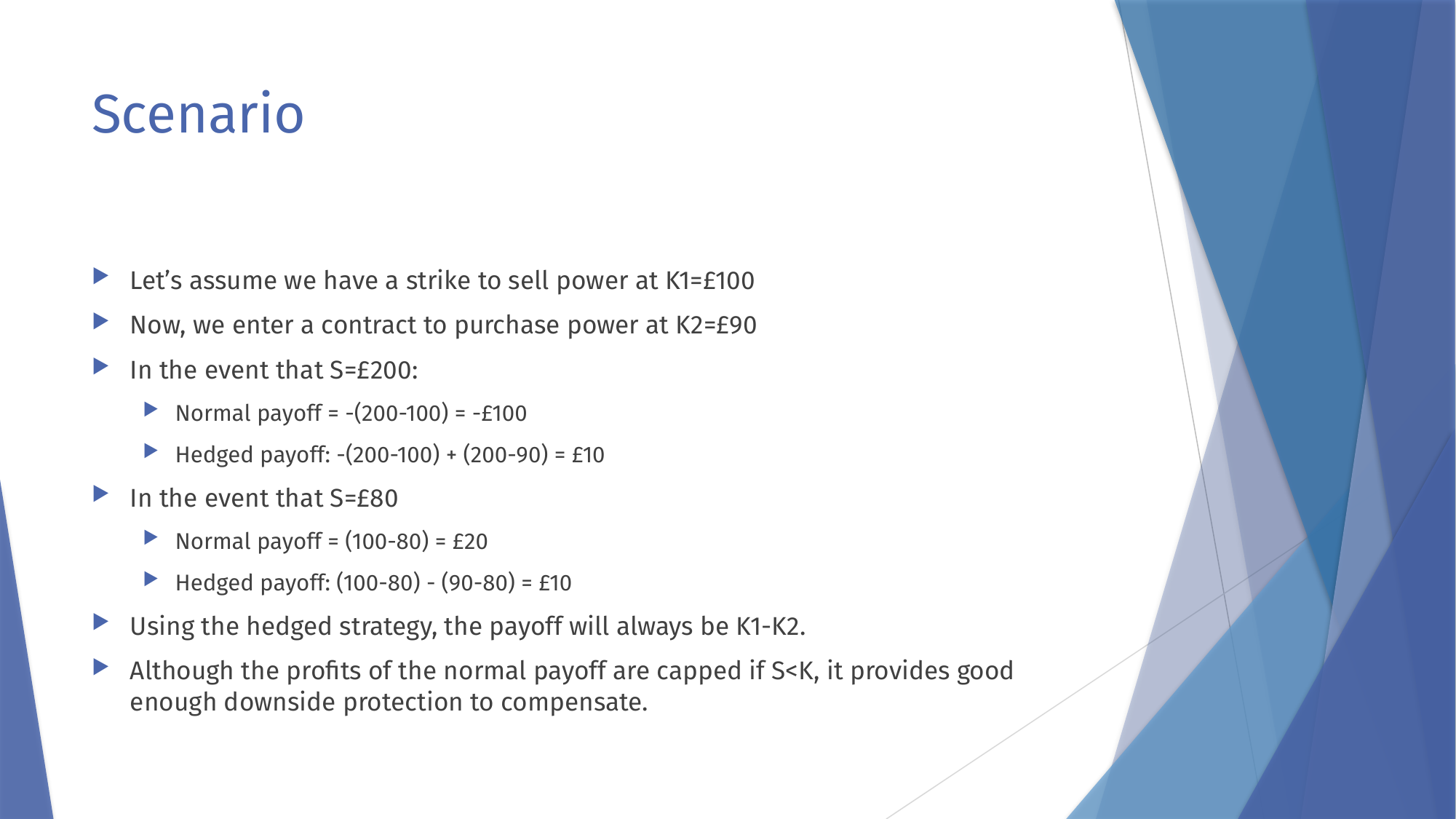

# Scenario
Let’s assume we have a strike to sell power at K1=£100
Now, we enter a contract to purchase power at K2=£90
In the event that S=£200:
Normal payoff = -(200-100) = -£100
Hedged payoff: -(200-100) + (200-90) = £10
In the event that S=£80
Normal payoff = (100-80) = £20
Hedged payoff: (100-80) - (90-80) = £10
Using the hedged strategy, the payoff will always be K1-K2.
Although the profits of the normal payoff are capped if S<K, it provides good enough downside protection to compensate.